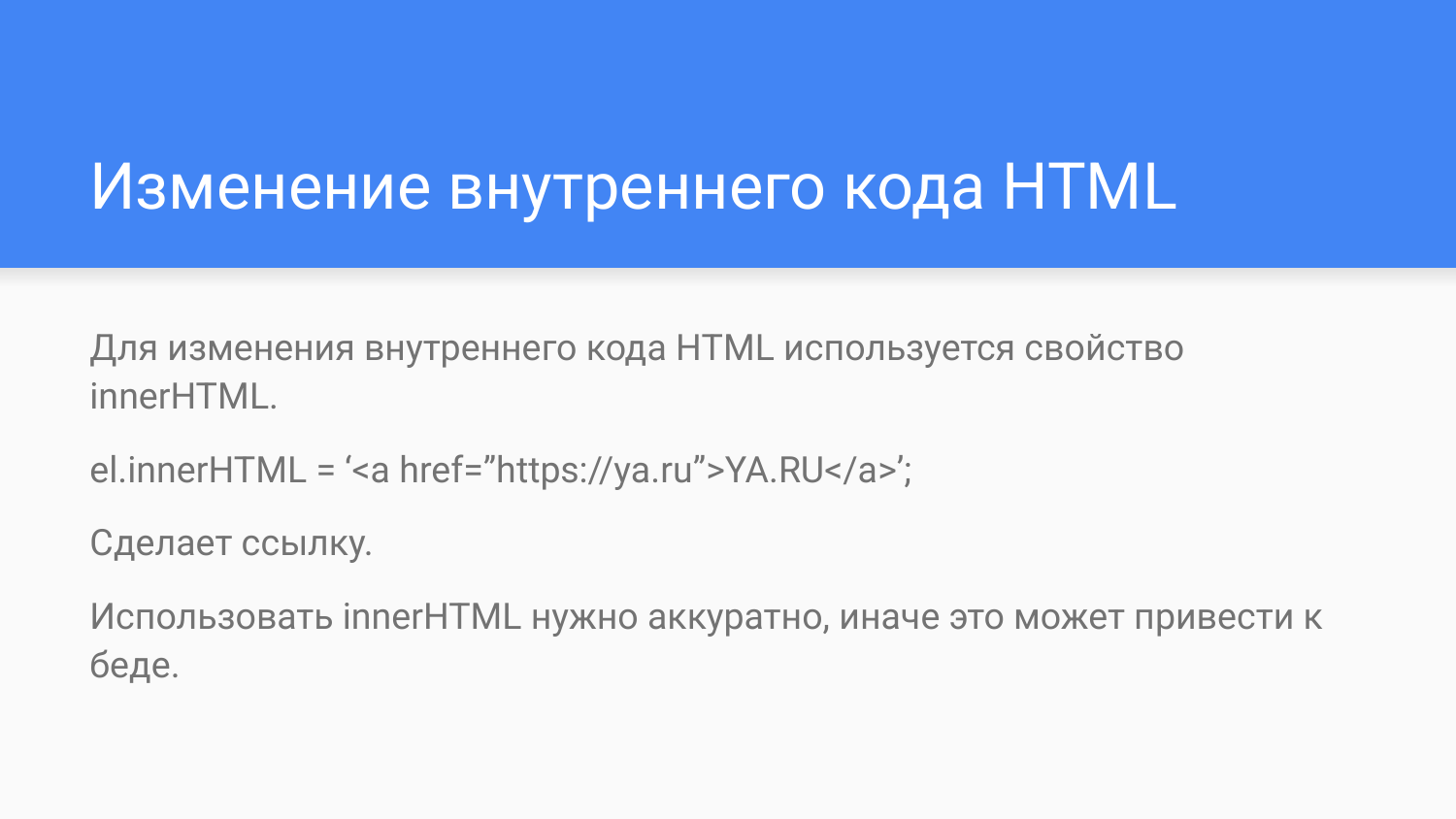

# Изменение внутреннего кода HTML
Для изменения внутреннего кода HTML используется свойство innerHTML.
el.innerHTML = ‘<a href=”https://ya.ru”>YA.RU</a>’;
Сделает ссылку.
Использовать innerHTML нужно аккуратно, иначе это может привести к беде.